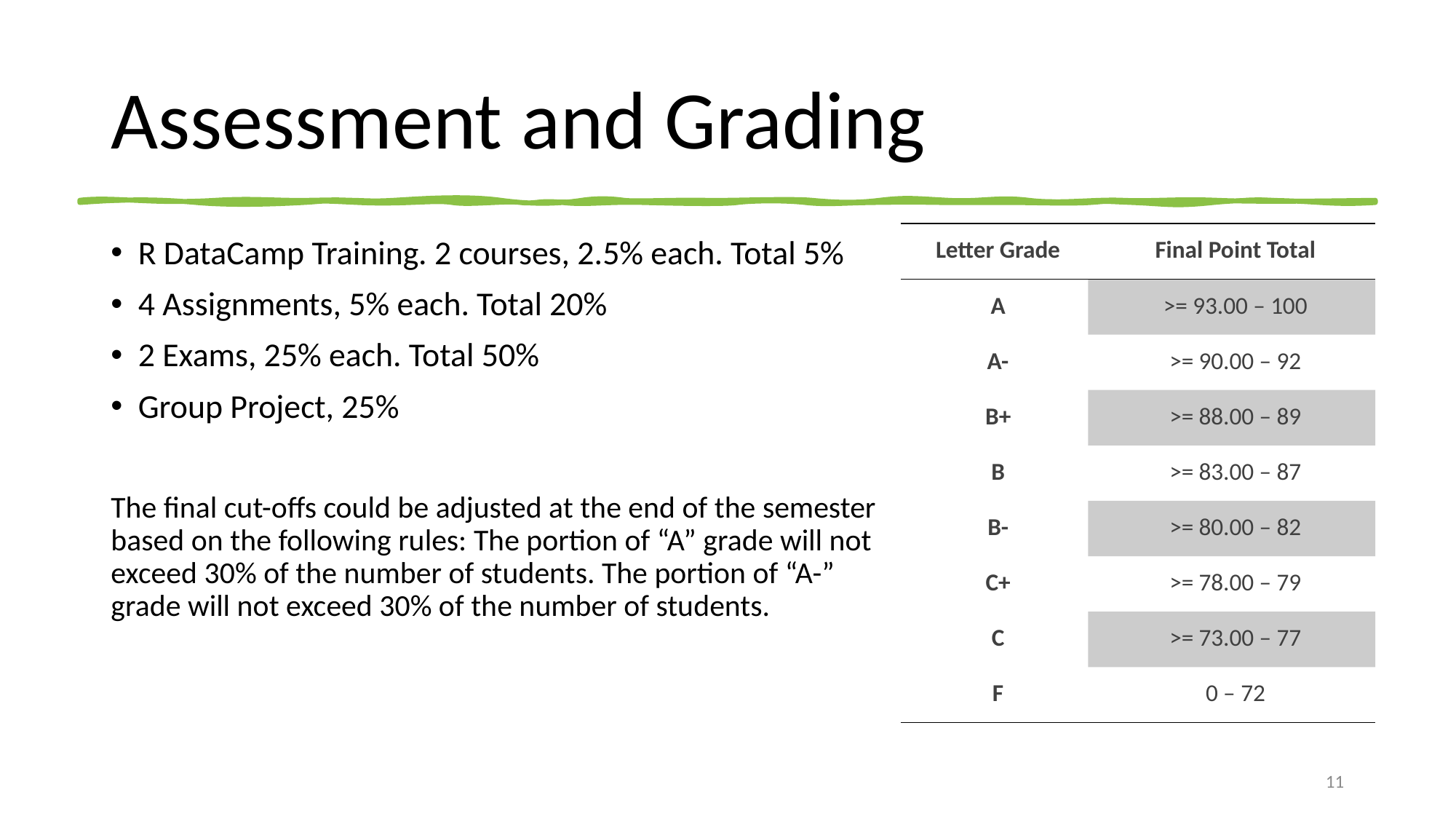

# Assessment and Grading

| Letter Grade | Final Point Total |
| --- | --- |
| A | >= 93.00 – 100 |
| A- | >= 90.00 – 92 |
| B+ | >= 88.00 – 89 |
| B | >= 83.00 – 87 |
| B- | >= 80.00 – 82 |
| C+ | >= 78.00 – 79 |
| C | >= 73.00 – 77 |
| F | 0 – 72 |
R DataCamp Training. 2 courses, 2.5% each. Total 5%
4 Assignments, 5% each. Total 20%
2 Exams, 25% each. Total 50%
Group Project, 25%

The final cut-offs could be adjusted at the end of the semester based on the following rules: The portion of “A” grade will not exceed 30% of the number of students. The portion of “A-” grade will not exceed 30% of the number of students.

11